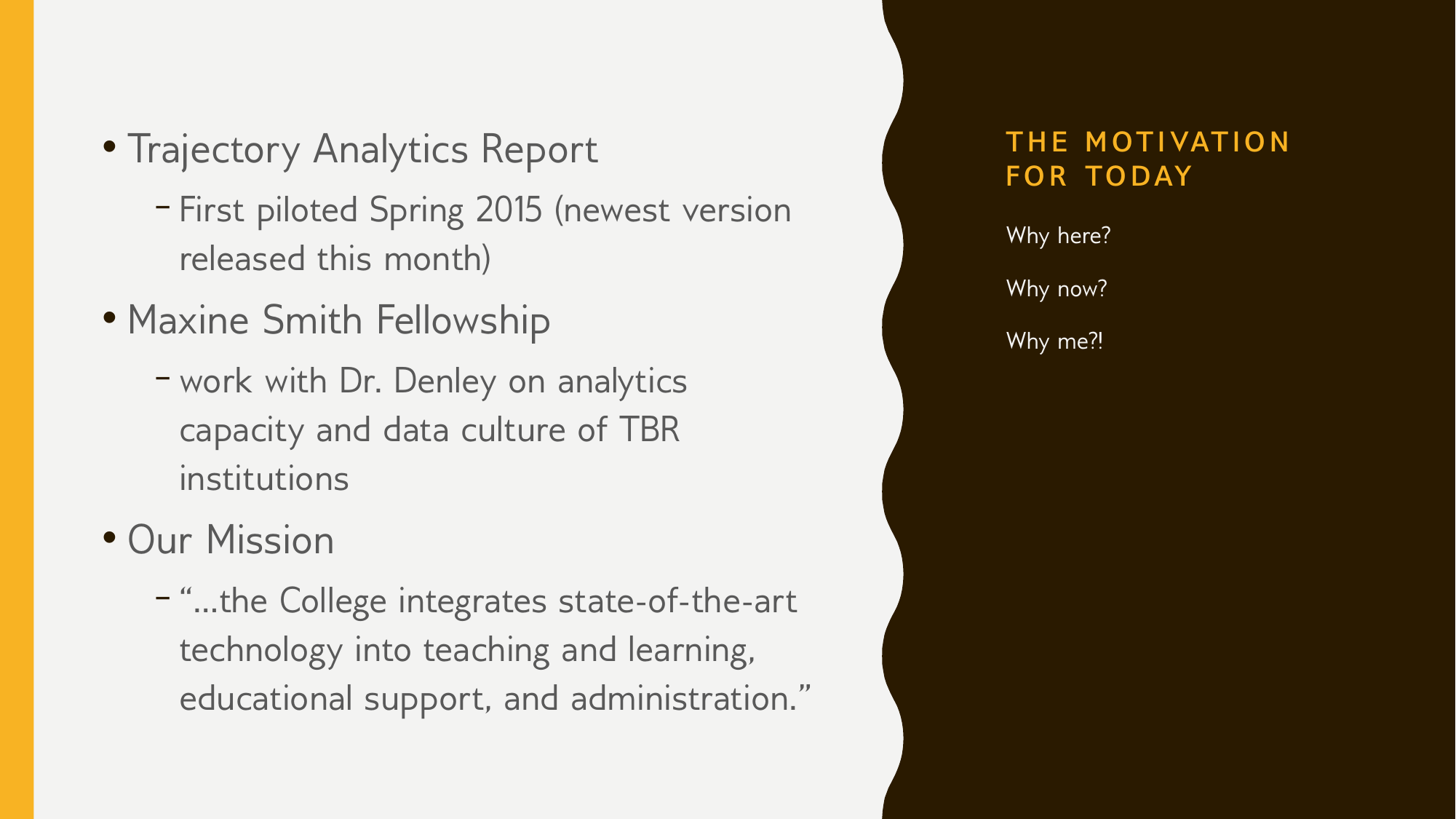

# THE MOTIVATION FOR TODAY
Trajectory Analytics Report
First piloted Spring 2015 (newest version released this month)
Maxine Smith Fellowship
work with Dr. Denley on analytics capacity and data culture of TBR institutions
Our Mission
“…the College integrates state-of-the-art technology into teaching and learning, educational support, and administration.”
Why here?
Why now?
Why me?!